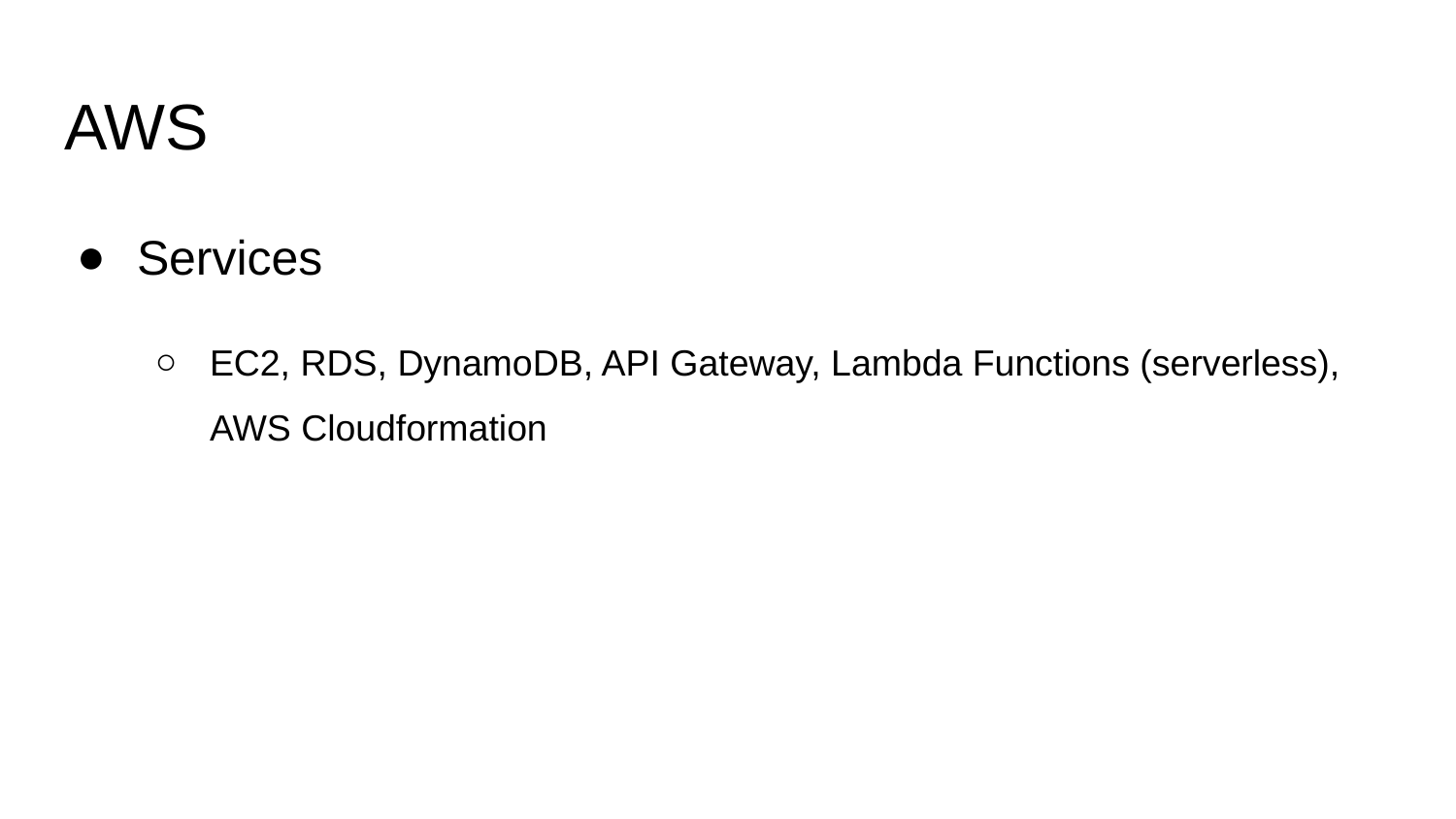

# AWS
Services
EC2, RDS, DynamoDB, API Gateway, Lambda Functions (serverless), AWS Cloudformation